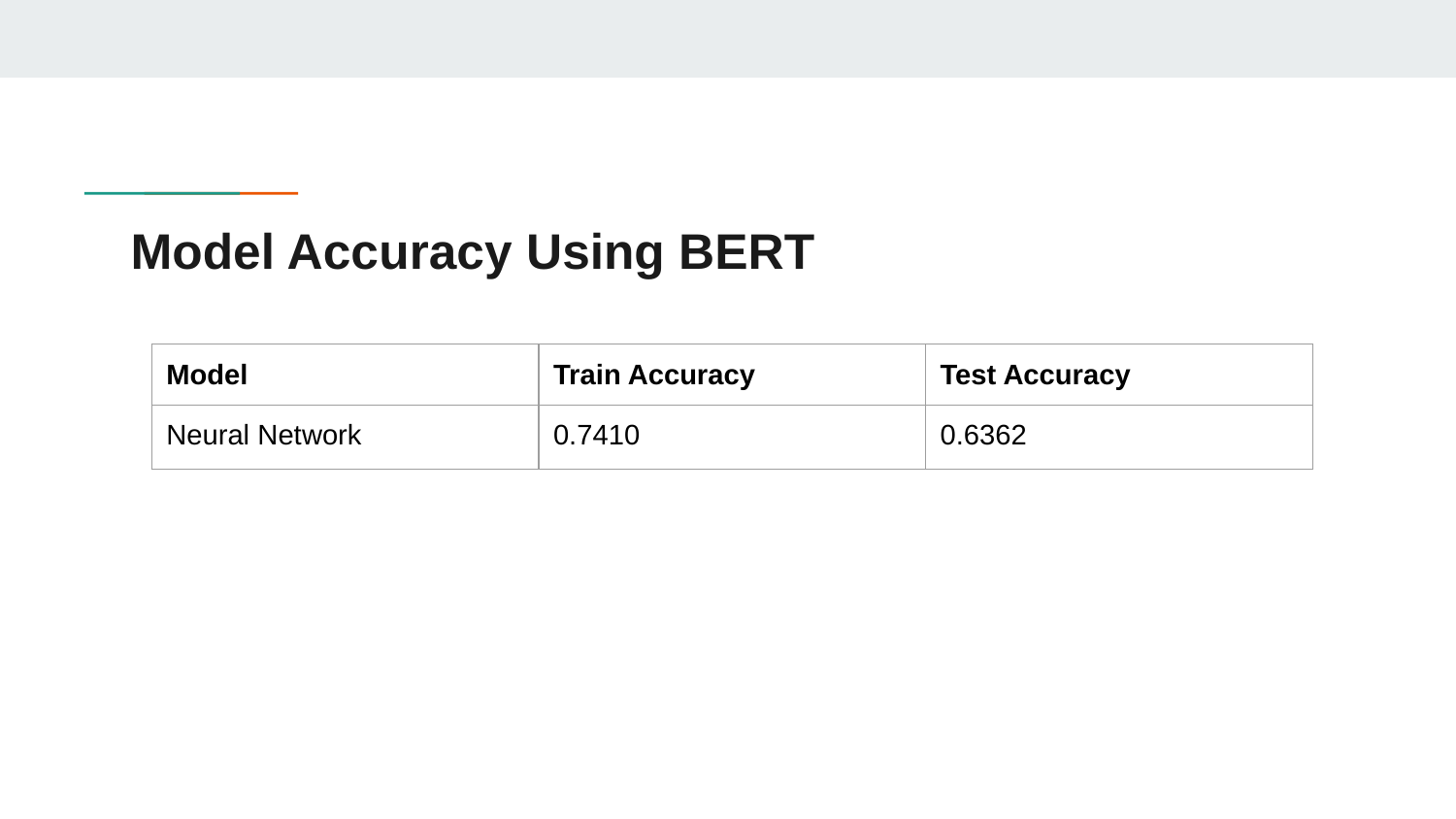

# Model Accuracy Using BERT
| Model | Train Accuracy | Test Accuracy |
| --- | --- | --- |
| Neural Network | 0.7410 | 0.6362 |